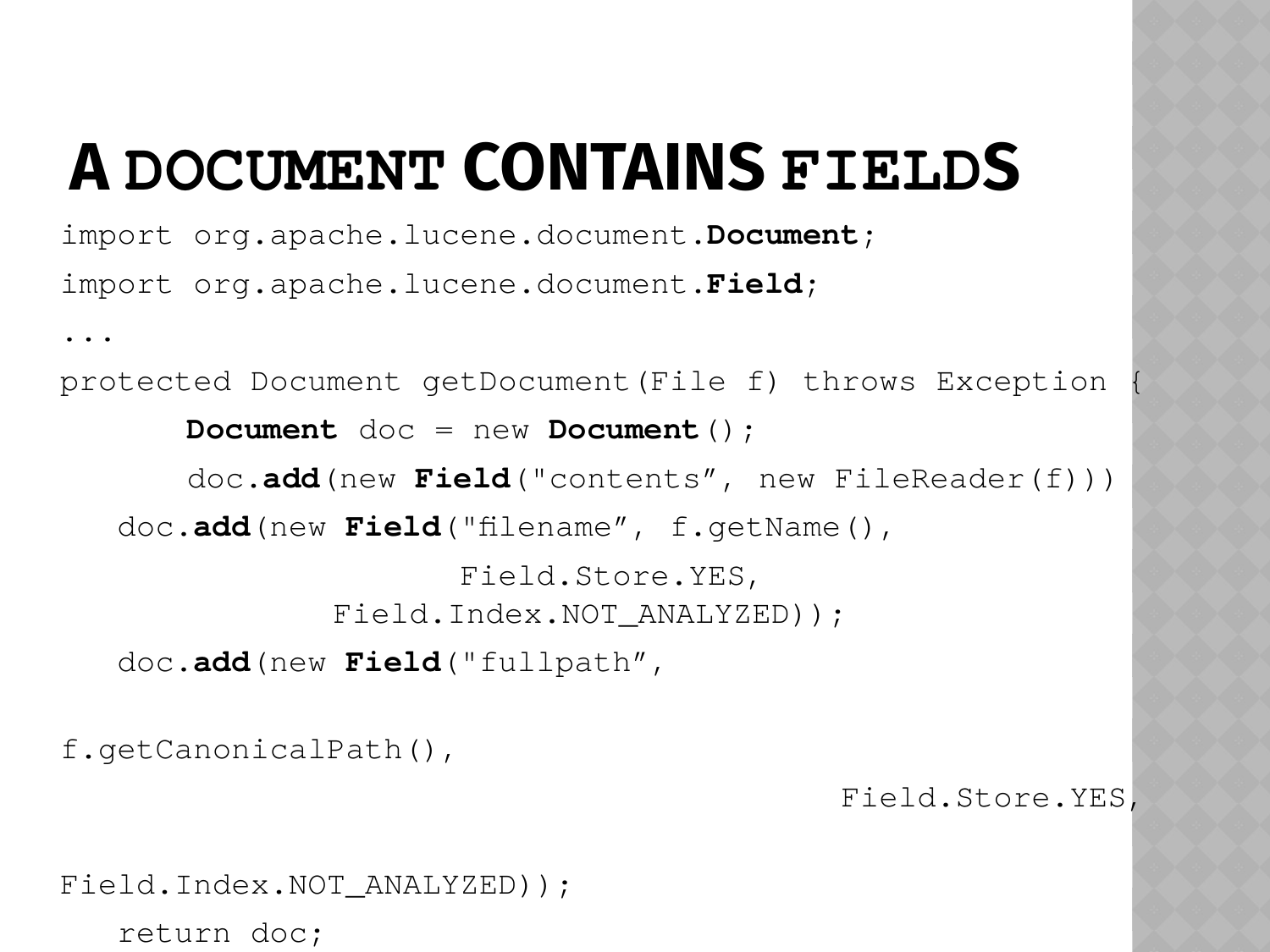

# A Document contains Fields
import org.apache.lucene.document.Document;
import org.apache.lucene.document.Field;
...
protected Document getDocument(File f) throws Exception {
	Document doc = new Document();
	doc.add(new Field("contents”, new FileReader(f)))
   doc.add(new Field("filename”, f.getName(),
			 Field.Store.YES, 						 Field.Index.NOT_ANALYZED));
   doc.add(new Field("fullpath”,
						 f.getCanonicalPath(),
						 Field.Store.YES,
						 Field.Index.NOT_ANALYZED));
   return doc;
}